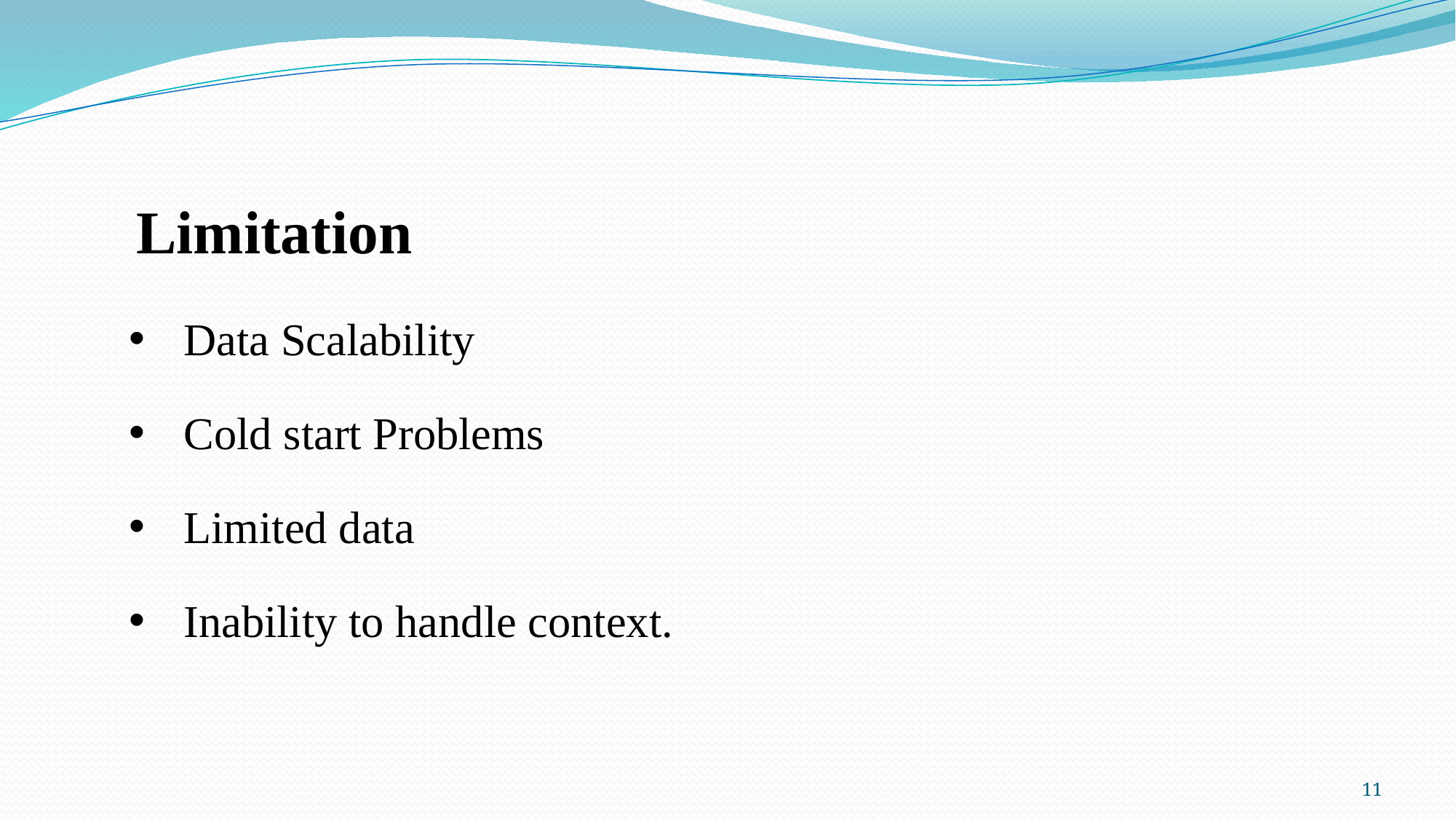

Limitation
Data Scalability
Cold start Problems
Limited data
Inability to handle context.
11